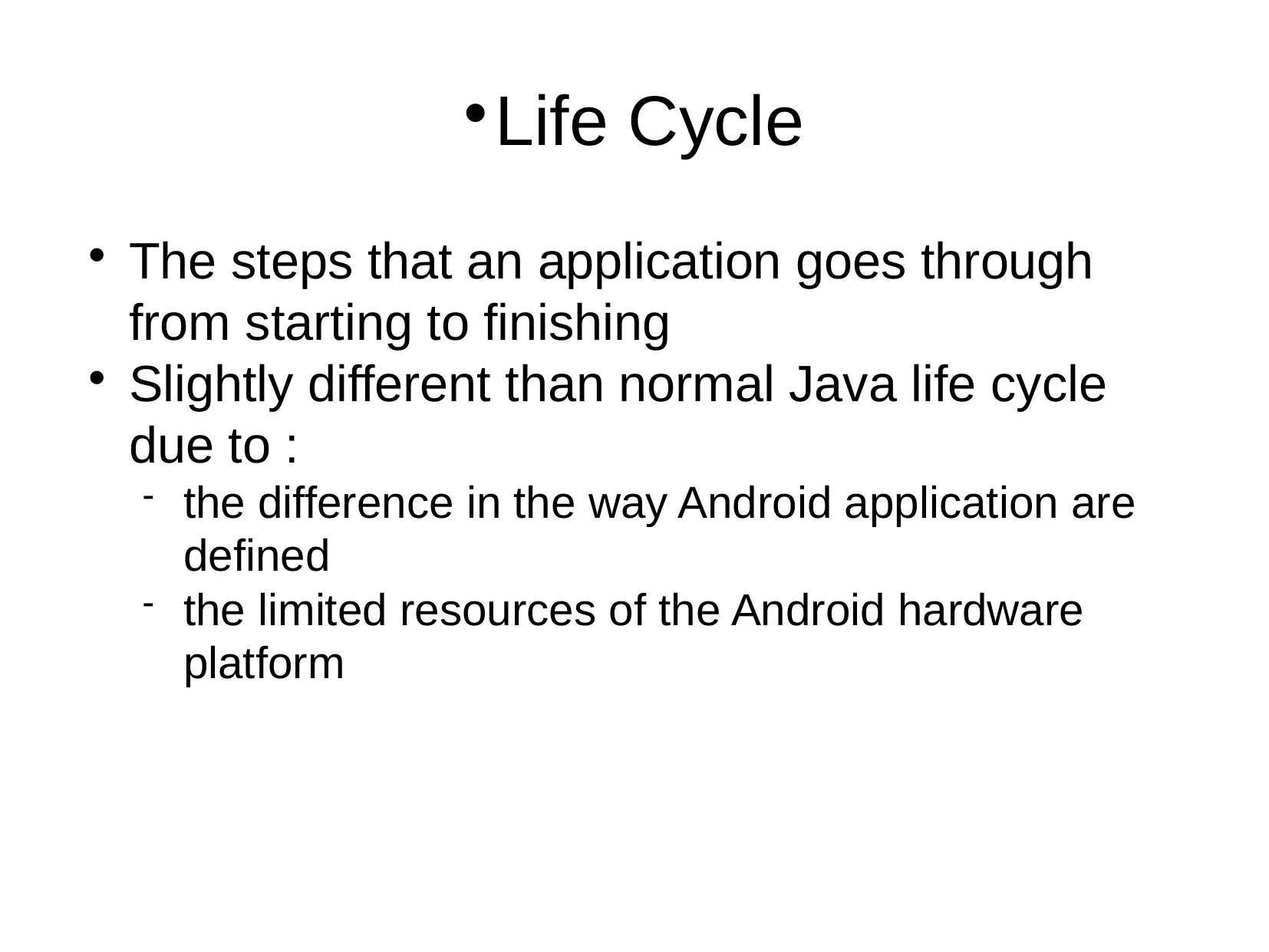

Life Cycle
The steps that an application goes through from starting to finishing
Slightly different than normal Java life cycle due to :
the difference in the way Android application are defined
the limited resources of the Android hardware platform